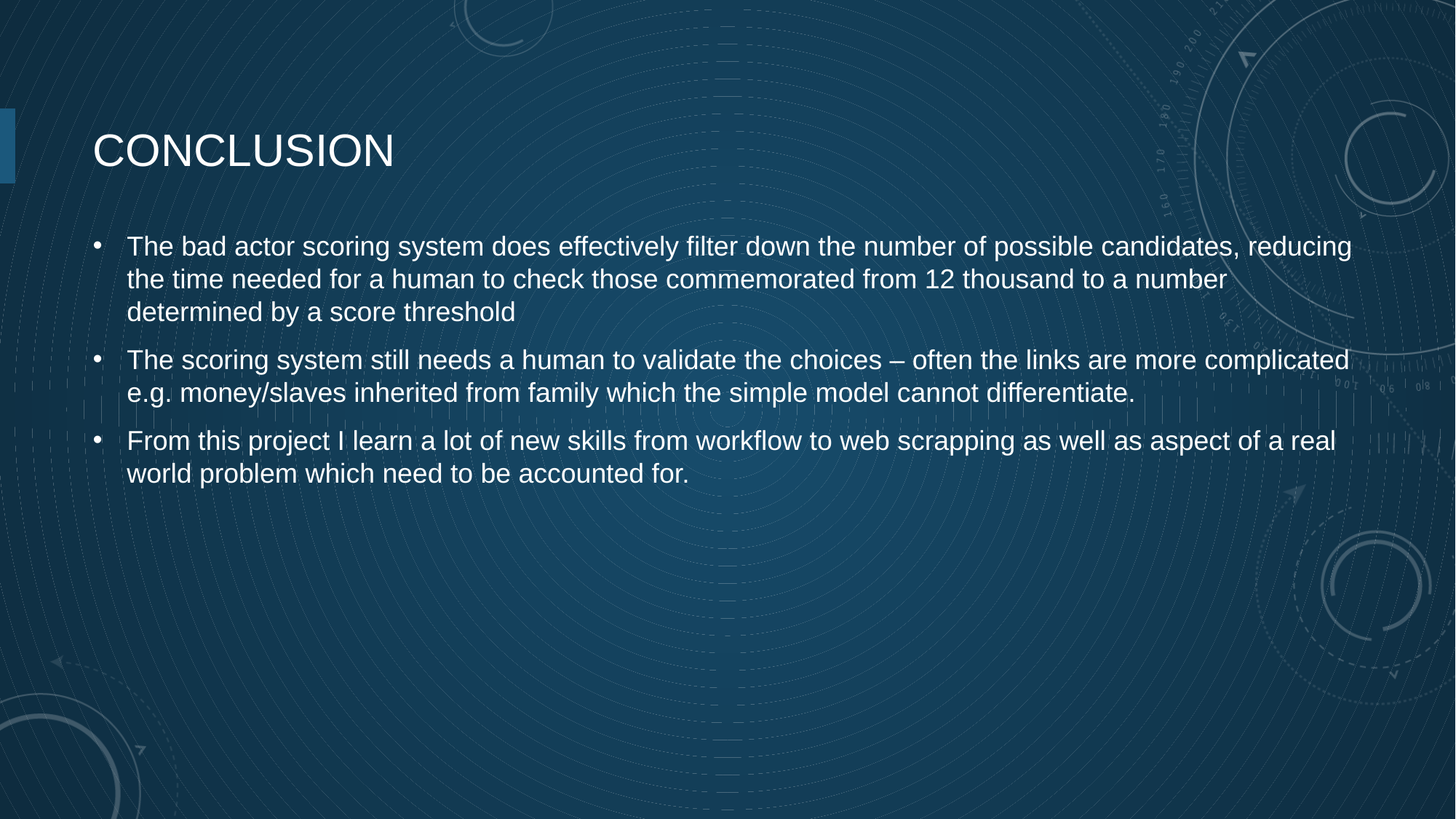

# Conclusion
The bad actor scoring system does effectively filter down the number of possible candidates, reducing the time needed for a human to check those commemorated from 12 thousand to a number determined by a score threshold
The scoring system still needs a human to validate the choices – often the links are more complicated e.g. money/slaves inherited from family which the simple model cannot differentiate.
From this project I learn a lot of new skills from workflow to web scrapping as well as aspect of a real world problem which need to be accounted for.